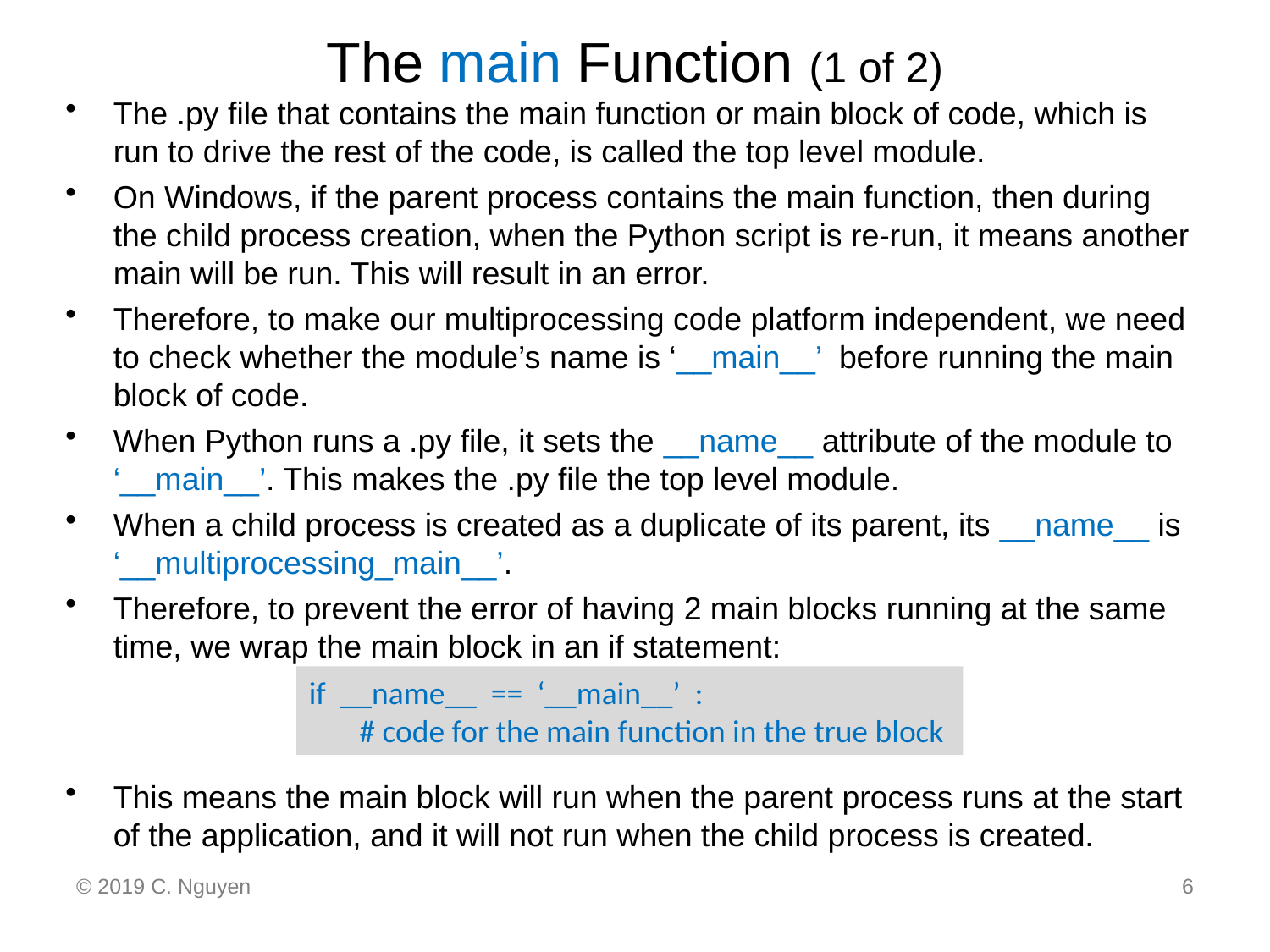

# The main Function (1 of 2)
The .py file that contains the main function or main block of code, which is run to drive the rest of the code, is called the top level module.
On Windows, if the parent process contains the main function, then during the child process creation, when the Python script is re-run, it means another main will be run. This will result in an error.
Therefore, to make our multiprocessing code platform independent, we need to check whether the module’s name is ‘__main__’  before running the main block of code.
When Python runs a .py file, it sets the __name__ attribute of the module to ‘__main__’. This makes the .py file the top level module.
When a child process is created as a duplicate of its parent, its __name__ is ‘__multiprocessing_main__’.
Therefore, to prevent the error of having 2 main blocks running at the same time, we wrap the main block in an if statement:

This means the main block will run when the parent process runs at the start of the application, and it will not run when the child process is created.

if  __name__  ==  ‘__main__’  :
       # code for the main function in the true block
© 2019 C. Nguyen
6